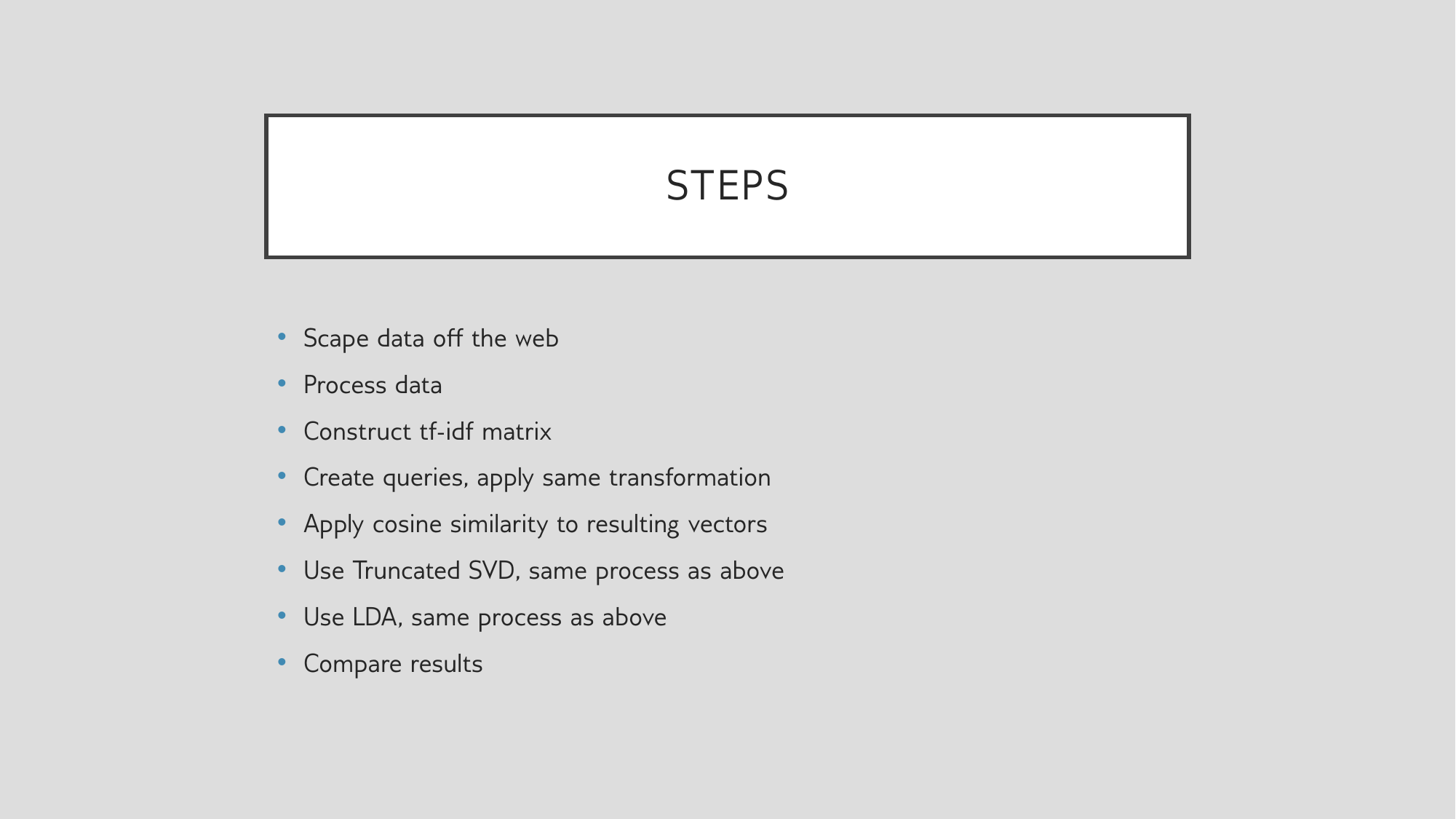

# steps
Scape data off the web
Process data
Construct tf-idf matrix
Create queries, apply same transformation
Apply cosine similarity to resulting vectors
Use Truncated SVD, same process as above
Use LDA, same process as above
Compare results